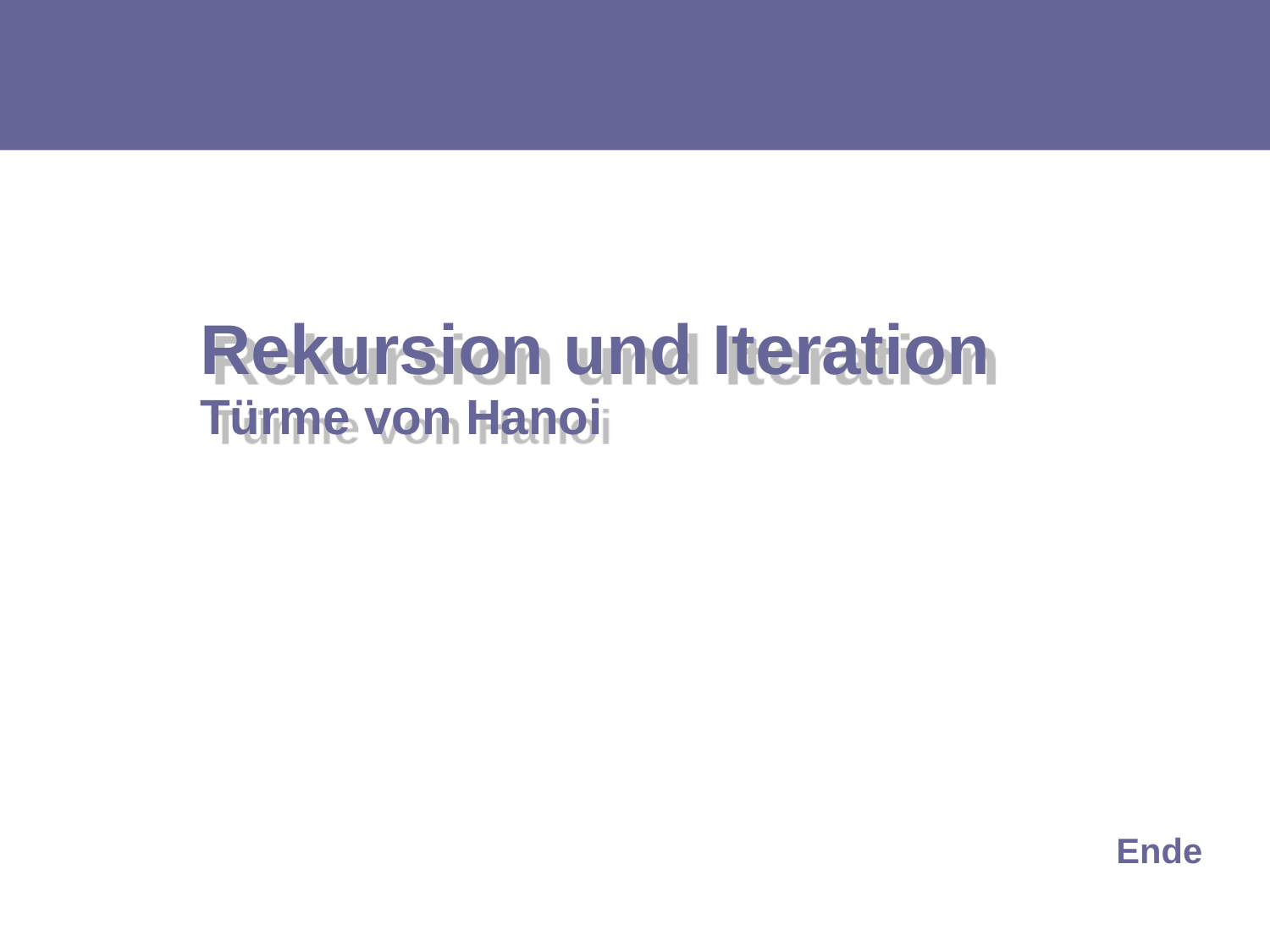

# Rekursion und Iteration Türme von Hanoi
Ende